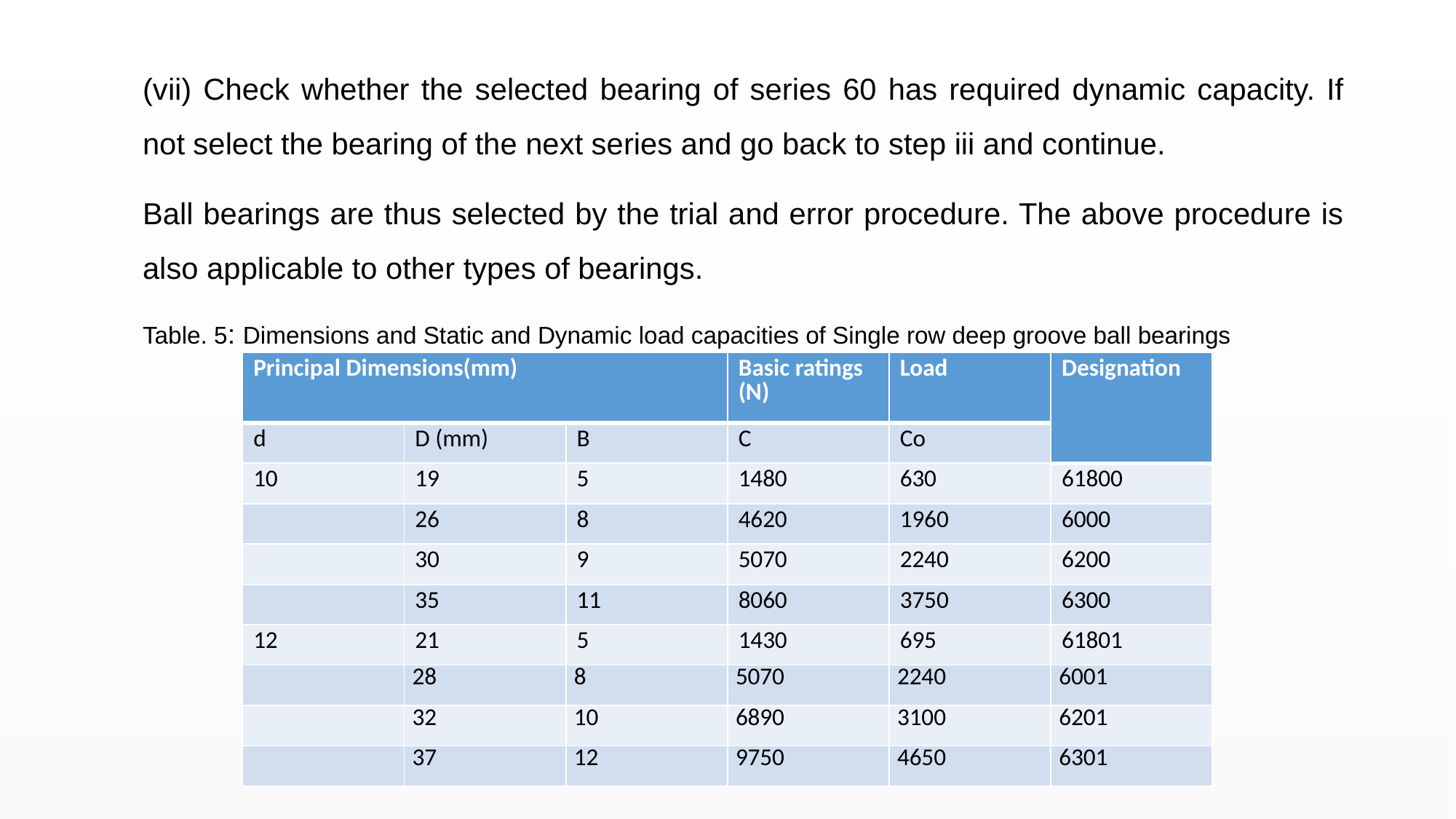

(vii) Check whether the selected bearing of series 60 has required dynamic capacity. If not select the bearing of the next series and go back to step iii and continue.
Ball bearings are thus selected by the trial and error procedure. The above procedure is also applicable to other types of bearings.
Table. 5: Dimensions and Static and Dynamic load capacities of Single row deep groove ball bearings

| Principal Dimensions(mm) |  |  | Basic ratings (N) | Load | Designation |
| --- | --- | --- | --- | --- | --- |
| d | D (mm) | B | C | Co |  |
| 10 | 19 | 5 | 1480 | 630 | 61800 |
|  | 26 | 8 | 4620 | 1960 | 6000 |
|  | 30 | 9 | 5070 | 2240 | 6200 |
|  | 35 | 11 | 8060 | 3750 | 6300 |
| 12 | 21 | 5 | 1430 | 695 | 61801 |
|  | 28 | 8 | 5070 | 2240 | 6001 |
|  | 32 | 10 | 6890 | 3100 | 6201 |
|  | 37 | 12 | 9750 | 4650 | 6301 |